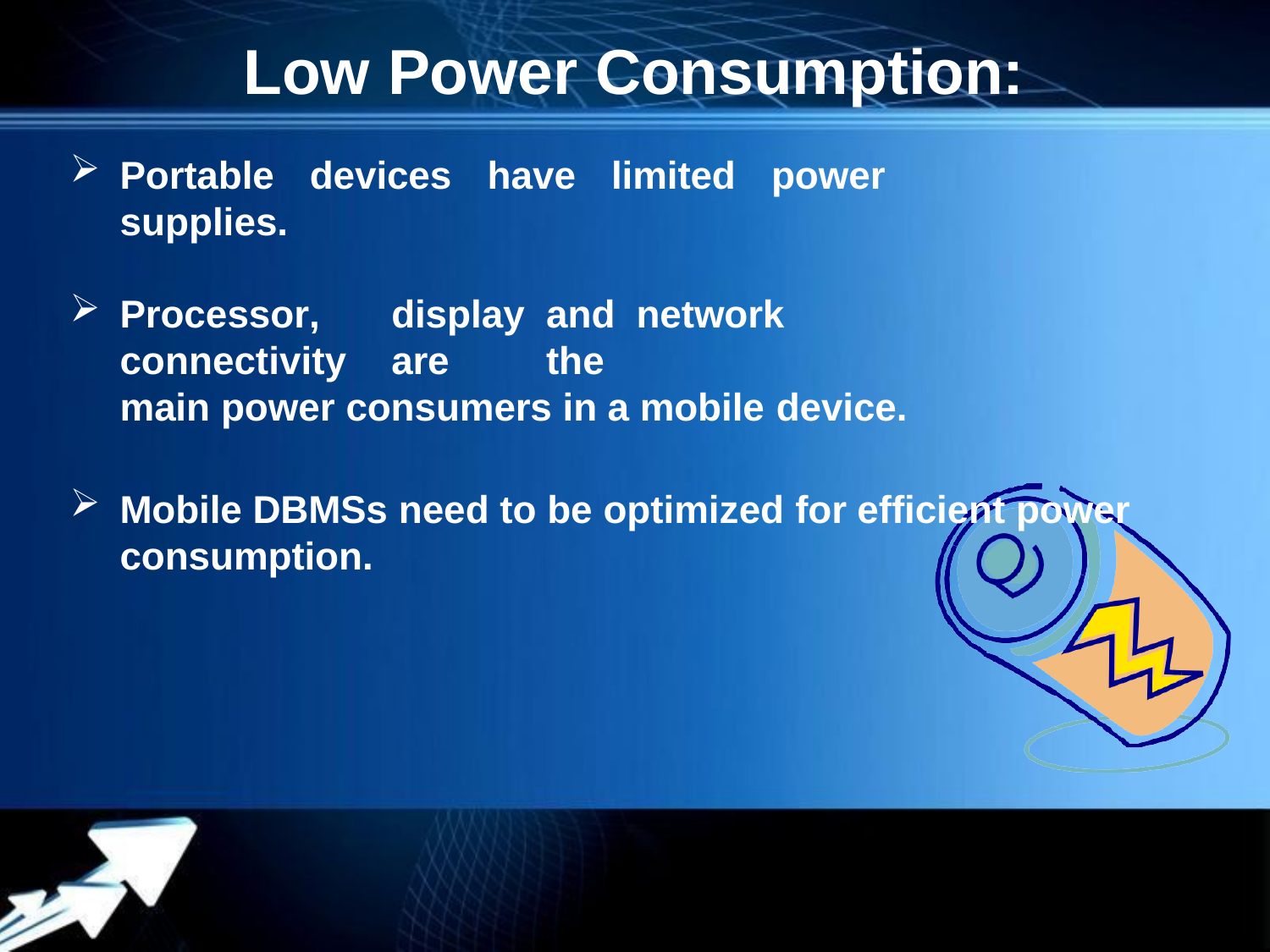

Powerpoint Templates

# Low Power Consumption:
Portable devices have limited power  supplies.

Processor,	display	and	network 	connectivity	are	the
main power consumers in a mobile device.

Mobile DBMSs need to be optimized for efficient power  consumption.